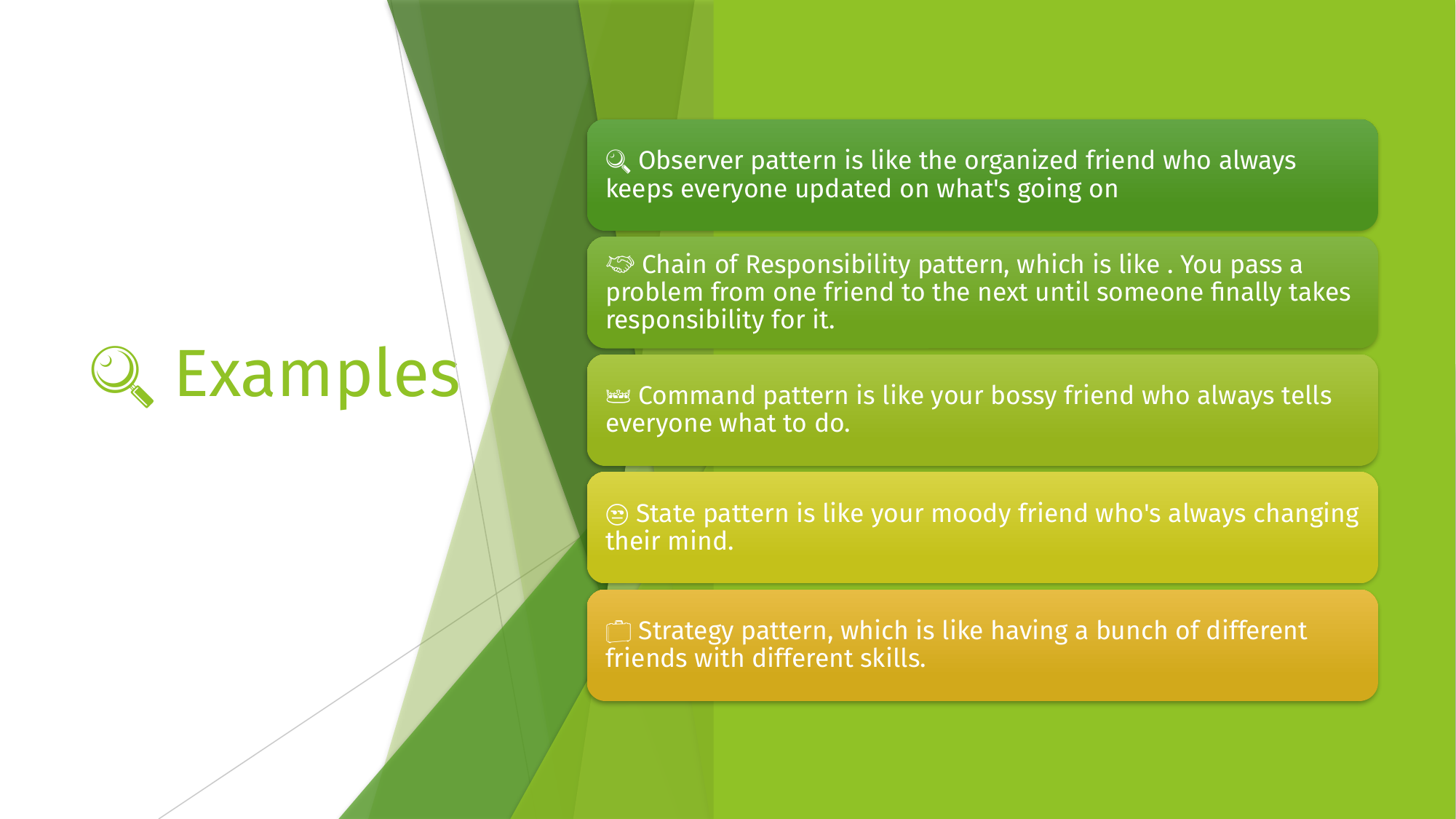

🔍 Observer pattern is like the organized friend who always keeps everyone updated on what's going on
🤝 Chain of Responsibility pattern, which is like . You pass a problem from one friend to the next until someone finally takes responsibility for it.
👑 Command pattern is like your bossy friend who always tells everyone what to do.
😒 State pattern is like your moody friend who's always changing their mind.
💼 Strategy pattern, which is like having a bunch of different friends with different skills.
# 🔍 Examples